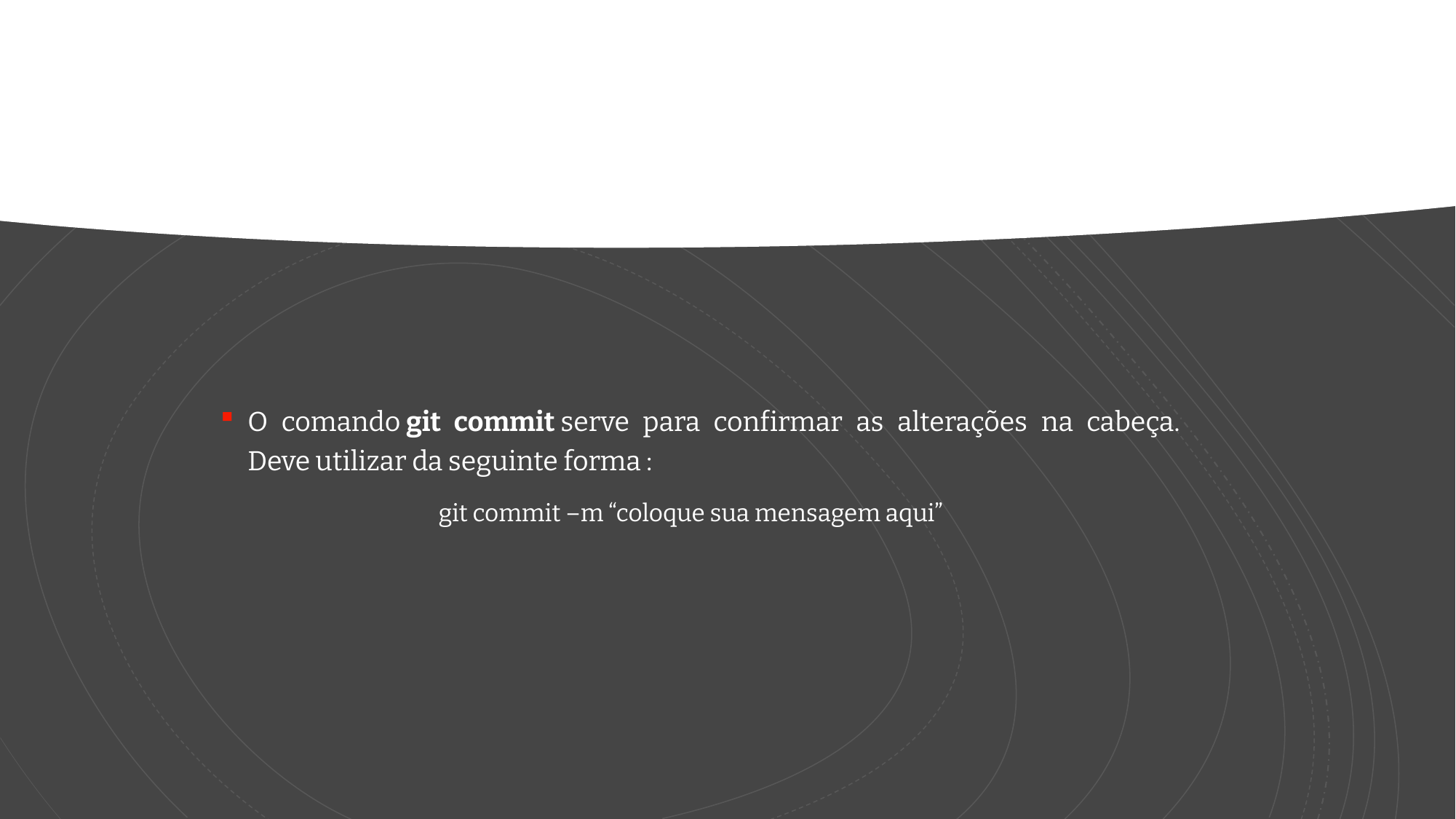

#
O comando git commit serve para confirmar as alterações na cabeça. Deve utilizar da seguinte forma :
		git commit –m “coloque sua mensagem aqui”